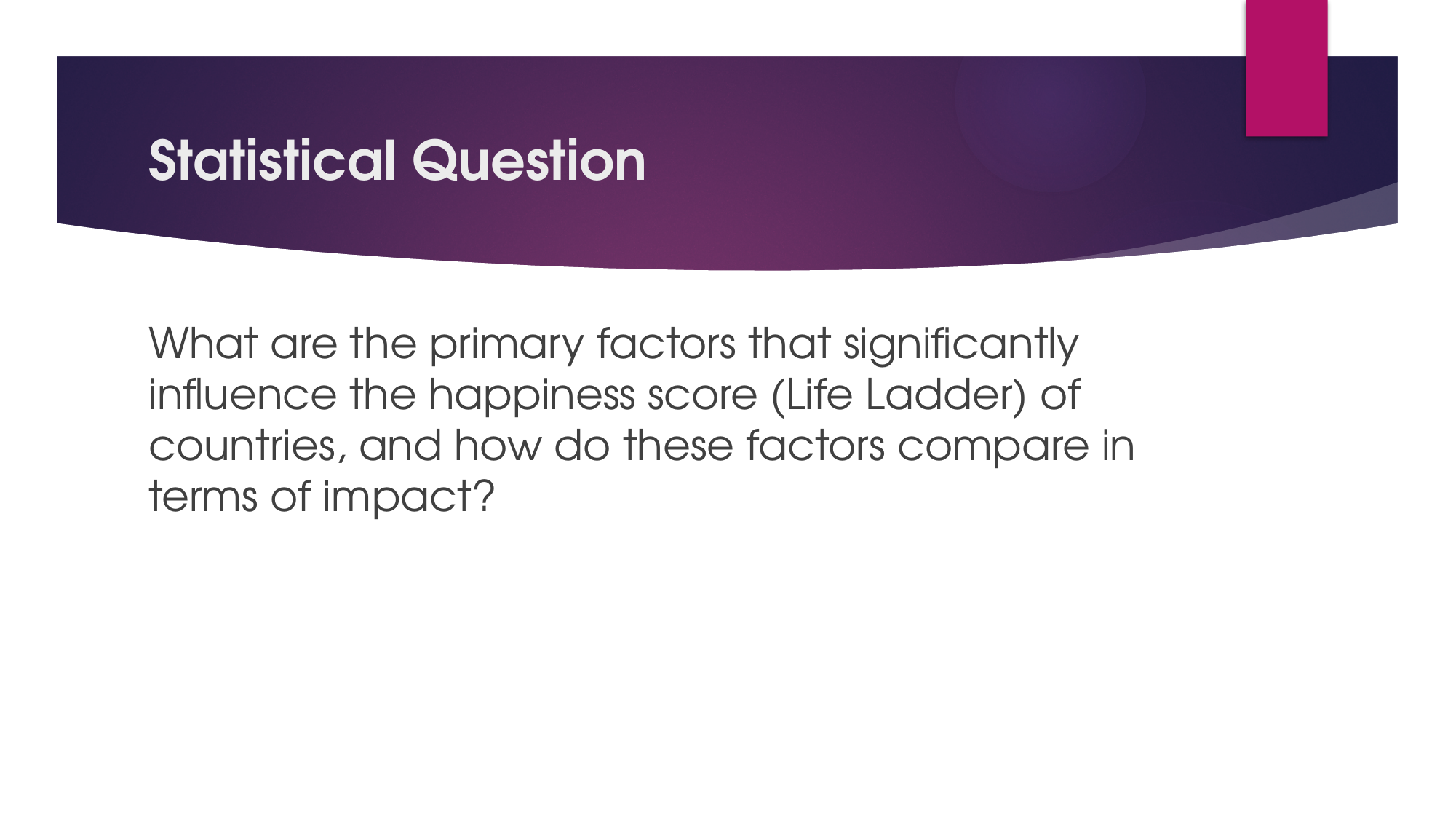

# Statistical Question
What are the primary factors that significantly influence the happiness score (Life Ladder) of countries, and how do these factors compare in terms of impact?